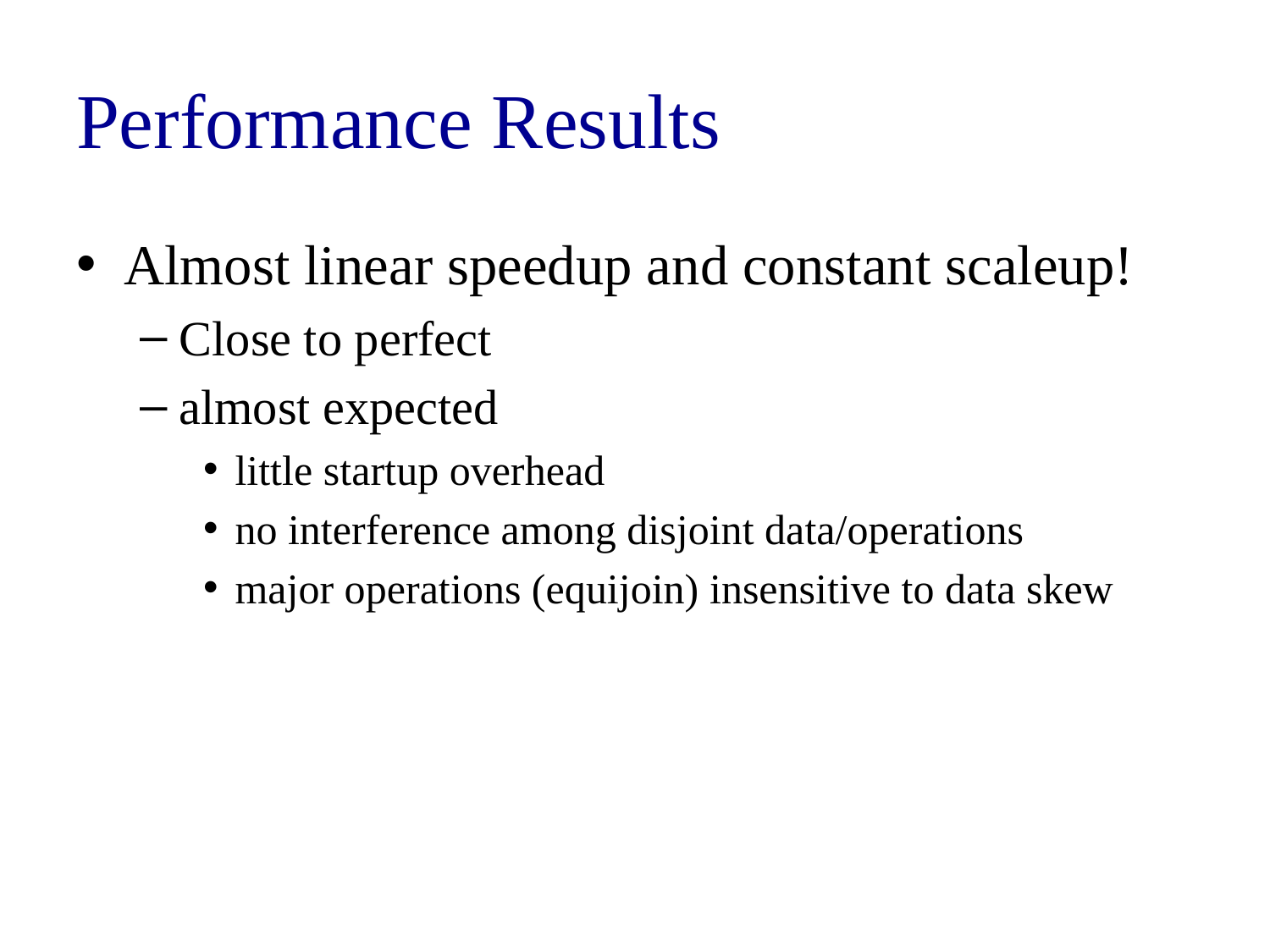

# Performance Results
Almost linear speedup and constant scaleup!
Close to perfect
almost expected
little startup overhead
no interference among disjoint data/operations
major operations (equijoin) insensitive to data skew